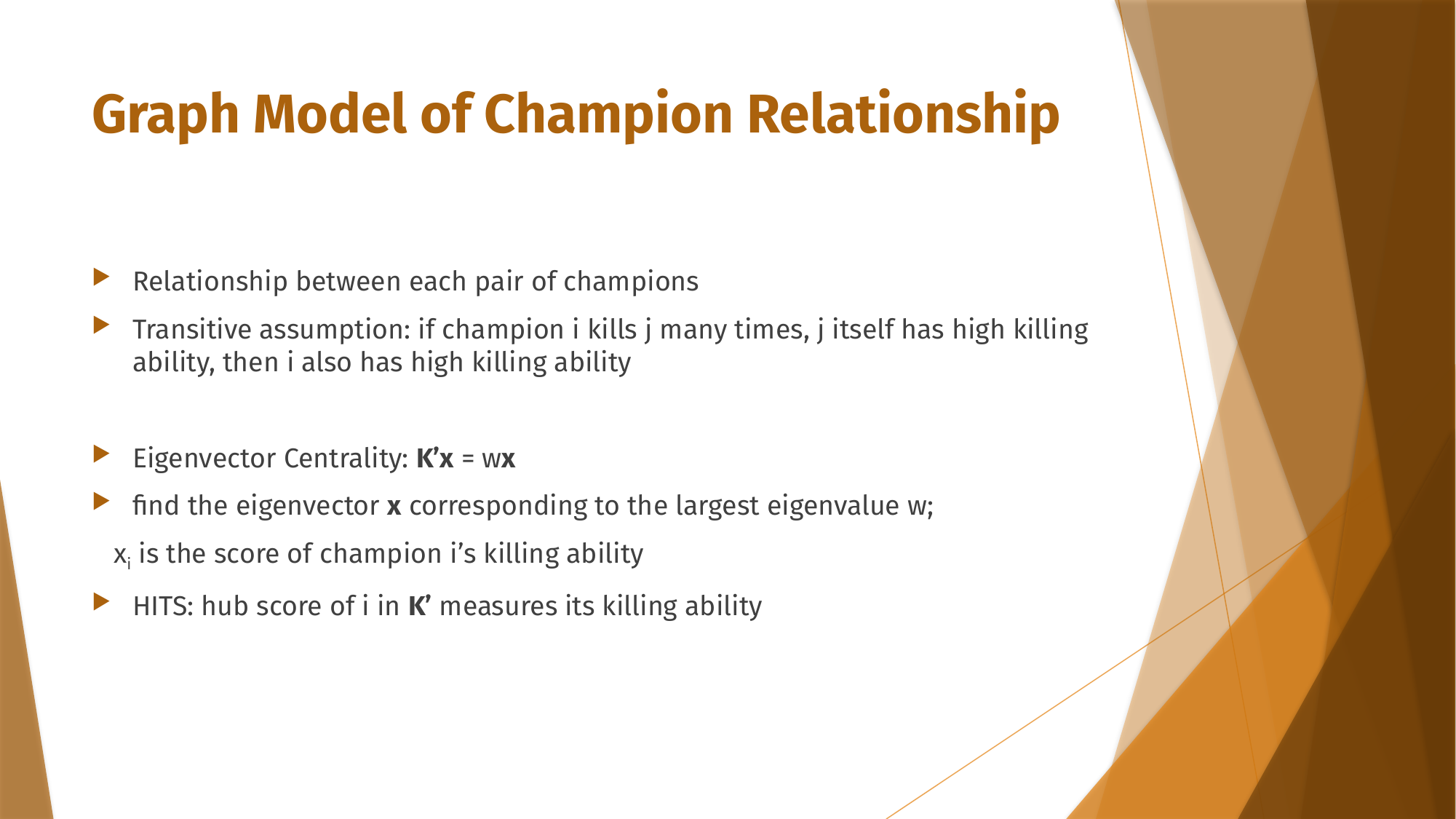

# Graph Model of Champion Relationship
Relationship between each pair of champions
Transitive assumption: if champion i kills j many times, j itself has high killing ability, then i also has high killing ability

Eigenvector Centrality: K’x = wx
find the eigenvector x corresponding to the largest eigenvalue w;
   xi is the score of champion i’s killing ability
HITS: hub score of i in K’ measures its killing ability